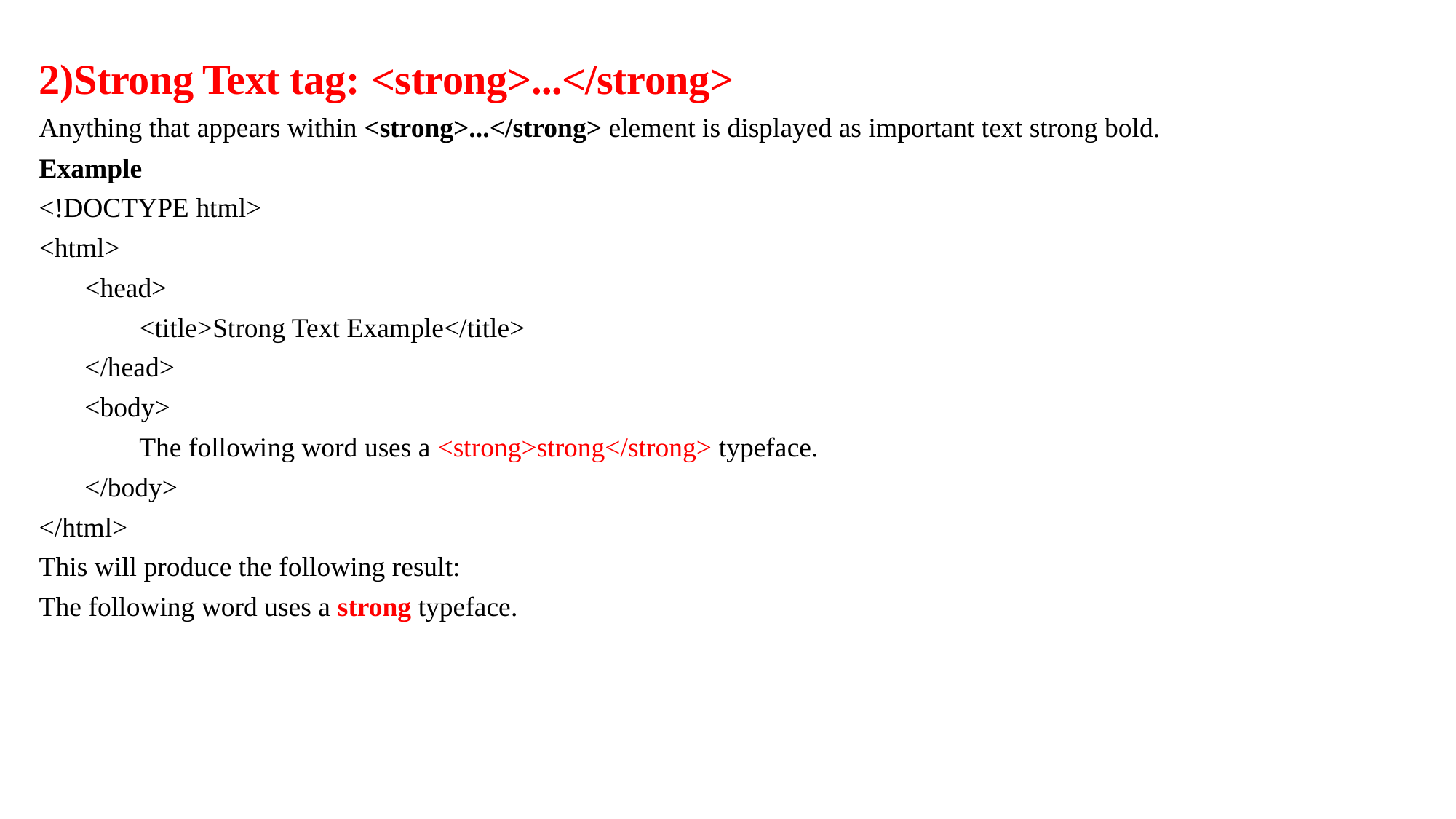

2)Strong Text tag: <strong>...</strong>
Anything that appears within <strong>...</strong> element is displayed as important text strong bold.
Example
<!DOCTYPE html>
<html>
<head>
<title>Strong Text Example</title>
</head>
<body>
The following word uses a <strong>strong</strong> typeface.
</body>
</html>
This will produce the following result:
The following word uses a strong typeface.